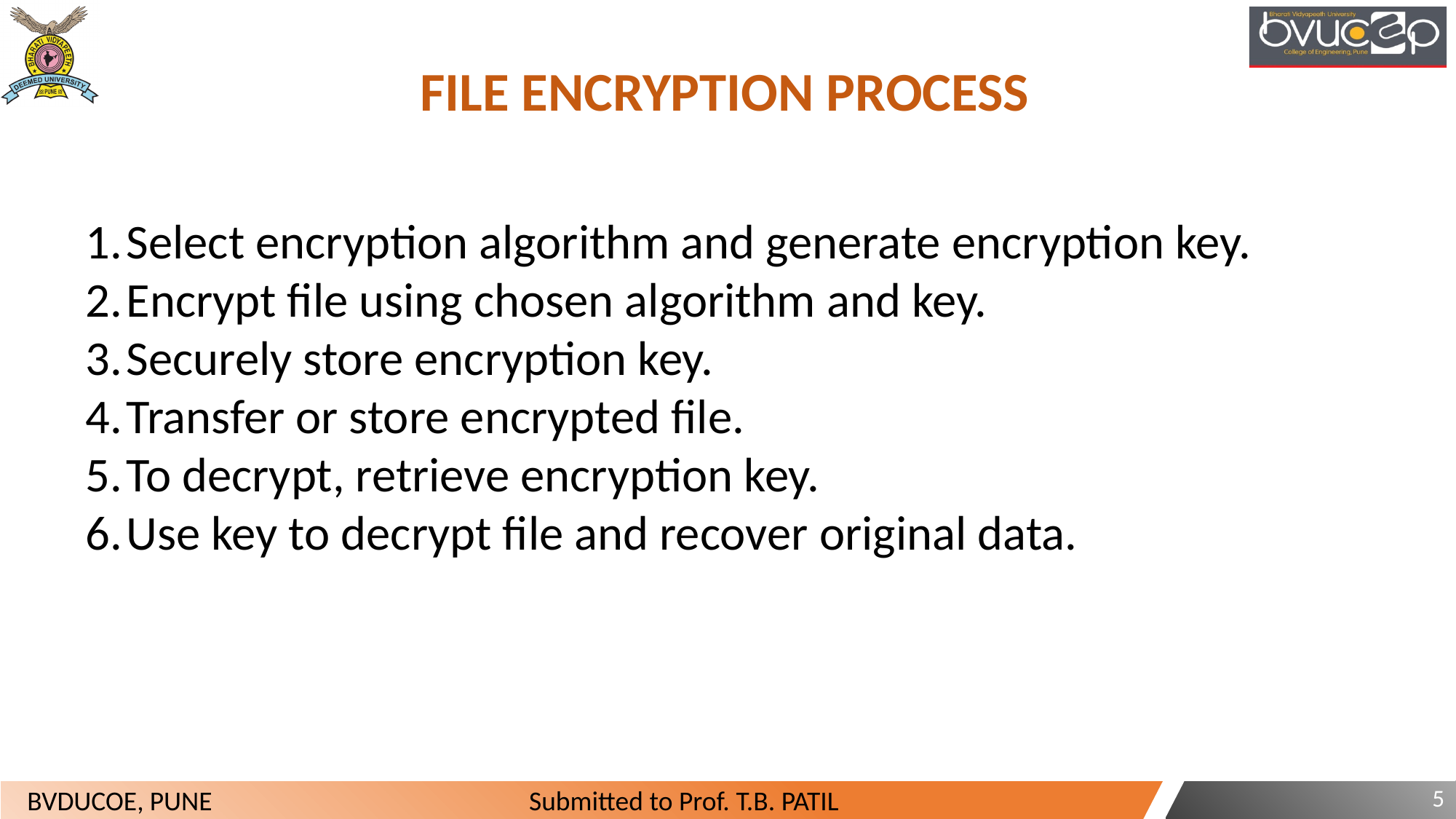

FILE ENCRYPTION PROCESS
Select encryption algorithm and generate encryption key.
Encrypt file using chosen algorithm and key.
Securely store encryption key.
Transfer or store encrypted file.
To decrypt, retrieve encryption key.
Use key to decrypt file and recover original data.

5